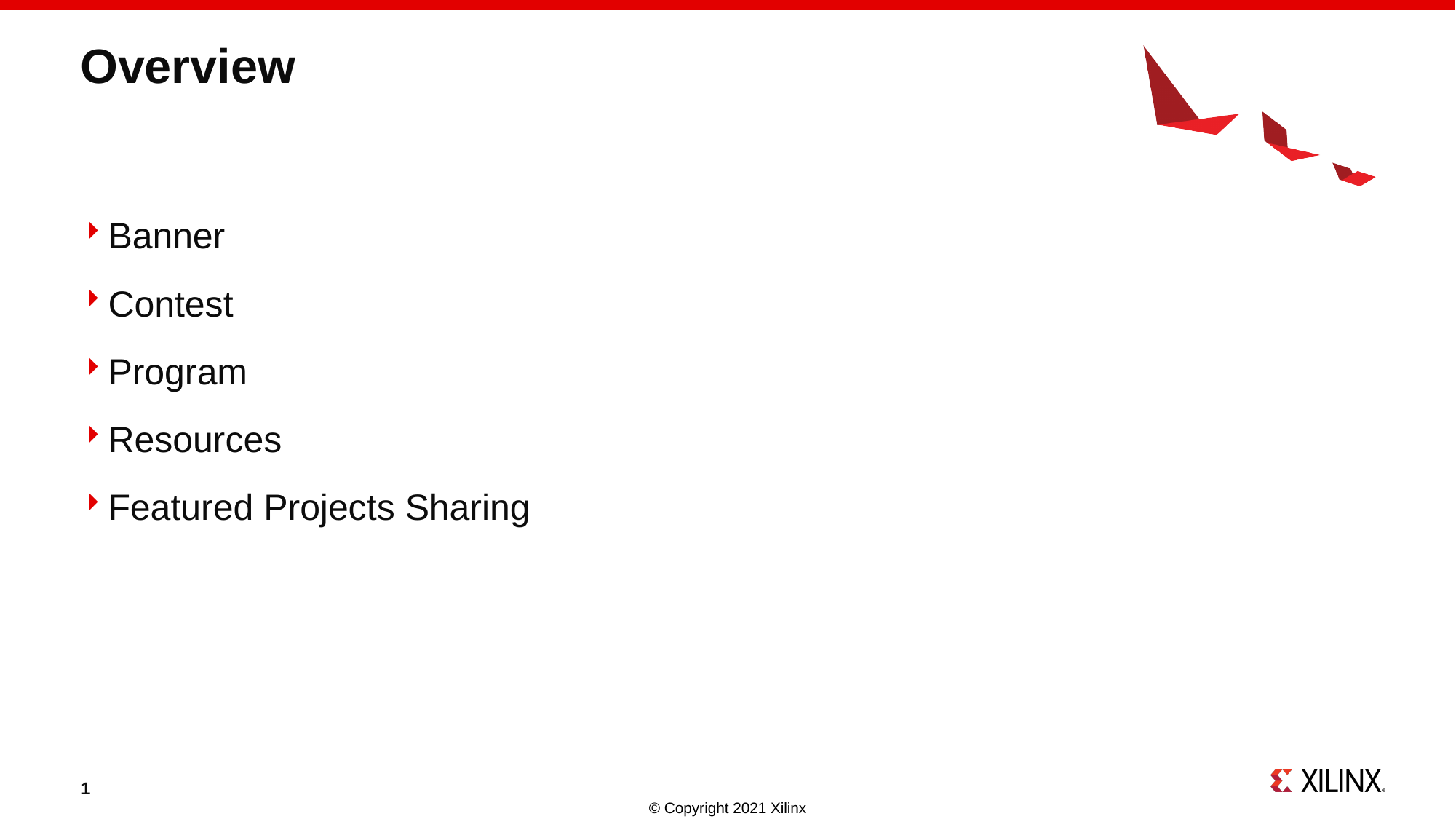

# Overview
Banner
Contest
Program
Resources
Featured Projects Sharing

1